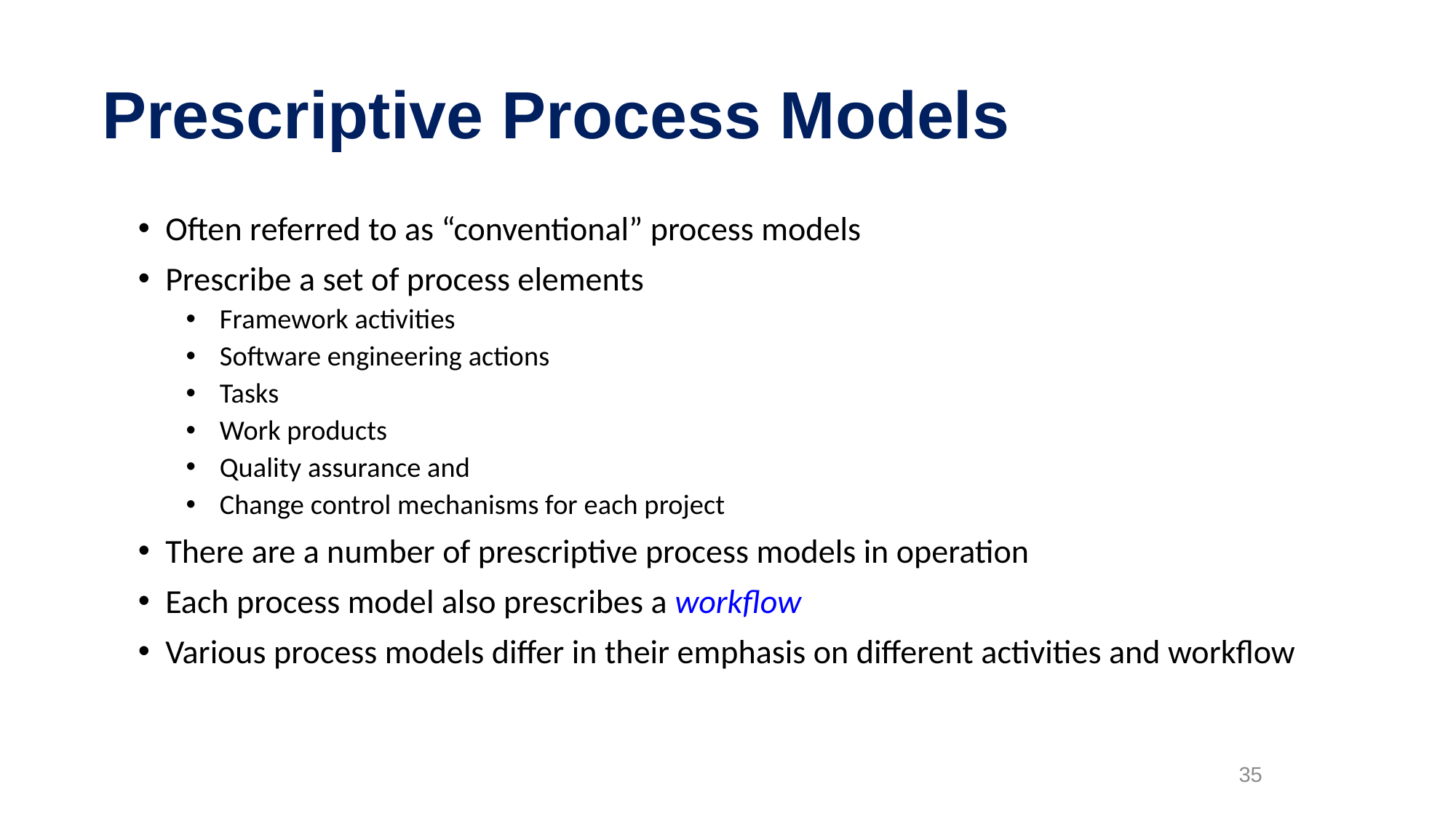

# Prescriptive Process Models
Often referred to as “conventional” process models
Prescribe a set of process elements
Framework activities
Software engineering actions
Tasks
Work products
Quality assurance and
Change control mechanisms for each project
There are a number of prescriptive process models in operation
Each process model also prescribes a workflow
Various process models differ in their emphasis on different activities and workflow
35